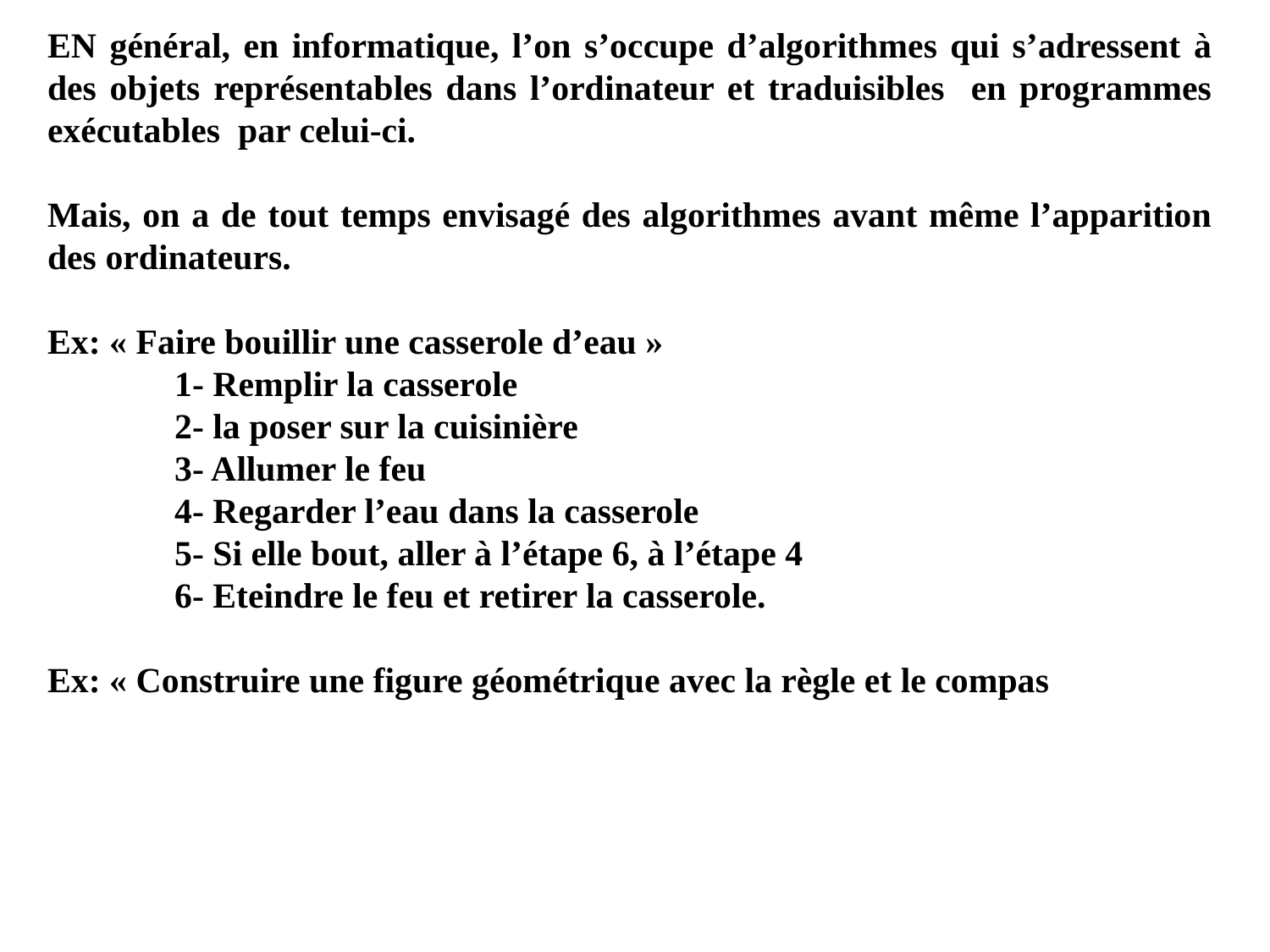

EN général, en informatique, l’on s’occupe d’algorithmes qui s’adressent à des objets représentables dans l’ordinateur et traduisibles  en programmes exécutables  par celui-ci.

Mais, on a de tout temps envisagé des algorithmes avant même l’apparition des ordinateurs.

Ex: « Faire bouillir une casserole d’eau »
	1- Remplir la casserole
	2- la poser sur la cuisinière
	3- Allumer le feu
	4- Regarder l’eau dans la casserole
	5- Si elle bout, aller à l’étape 6, à l’étape 4
	6- Eteindre le feu et retirer la casserole.

Ex: « Construire une figure géométrique avec la règle et le compas